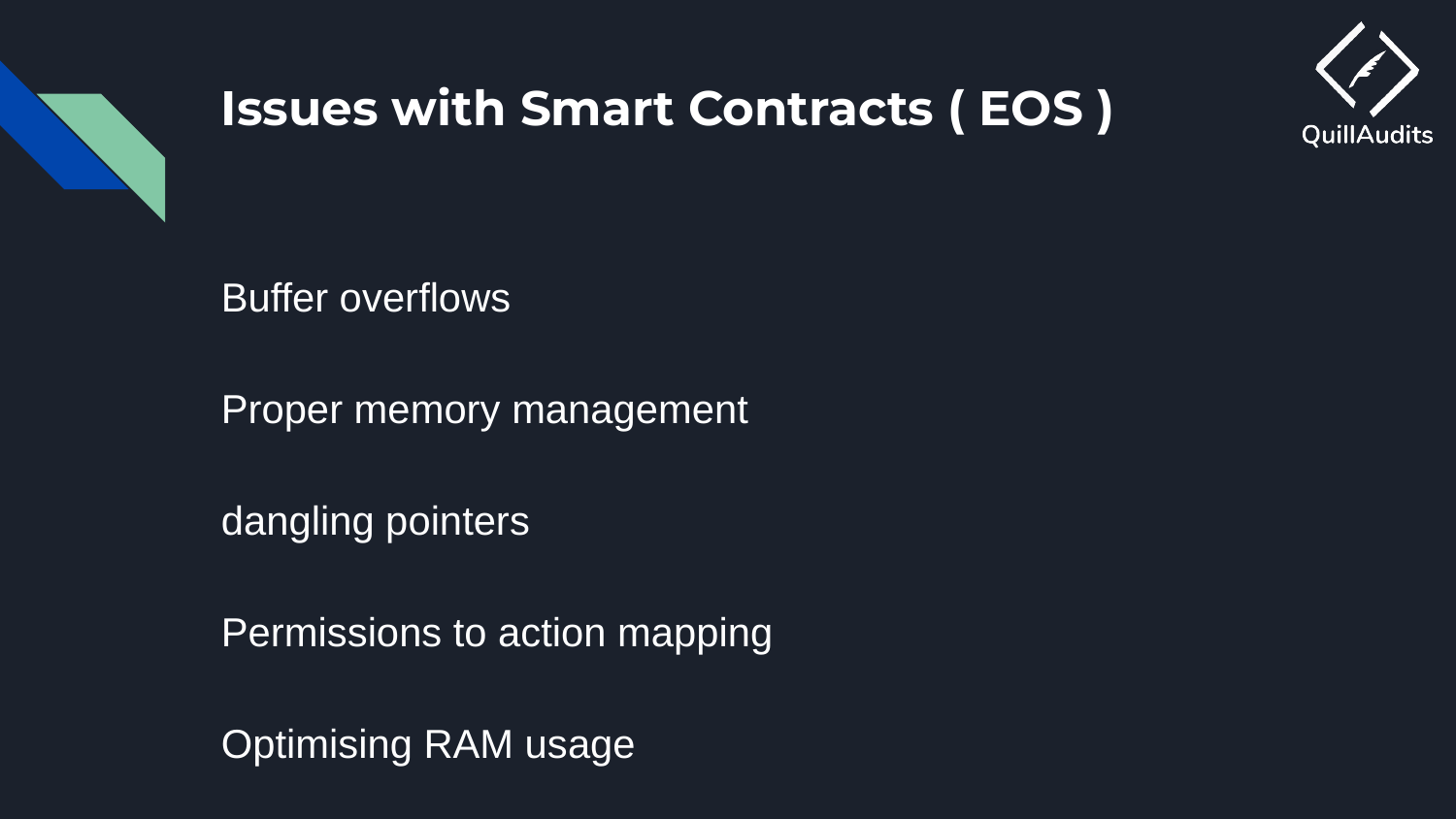

# Issues with Smart Contracts ( EOS )
Buffer overflows

Proper memory management

dangling pointers

Permissions to action mapping

Optimising RAM usage